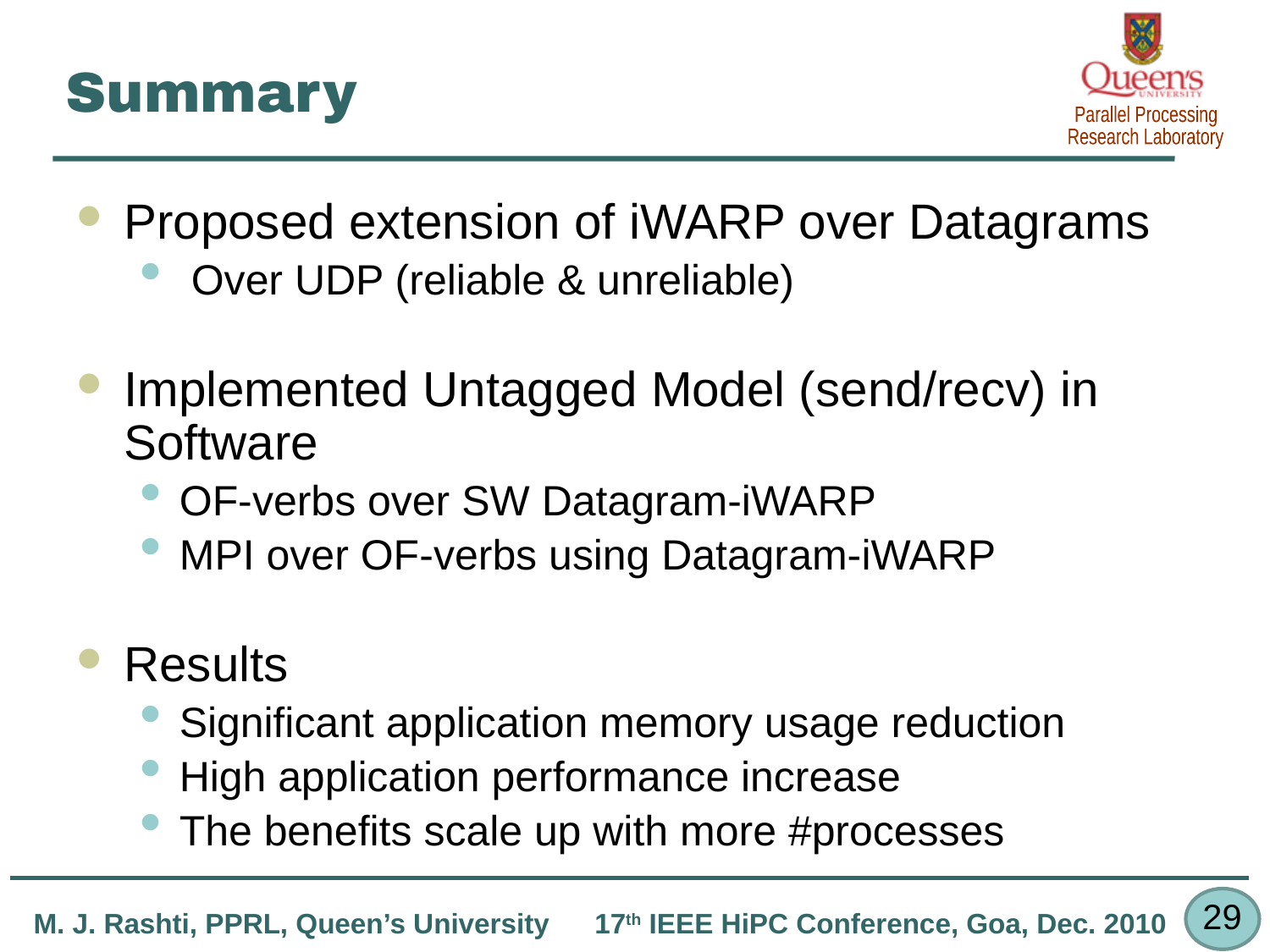

# Summary
Proposed extension of iWARP over Datagrams
 Over UDP (reliable & unreliable)

Implemented Untagged Model (send/recv) in Software
OF-verbs over SW Datagram-iWARP
MPI over OF-verbs using Datagram-iWARP

Results
Significant application memory usage reduction
High application performance increase
The benefits scale up with more #processes